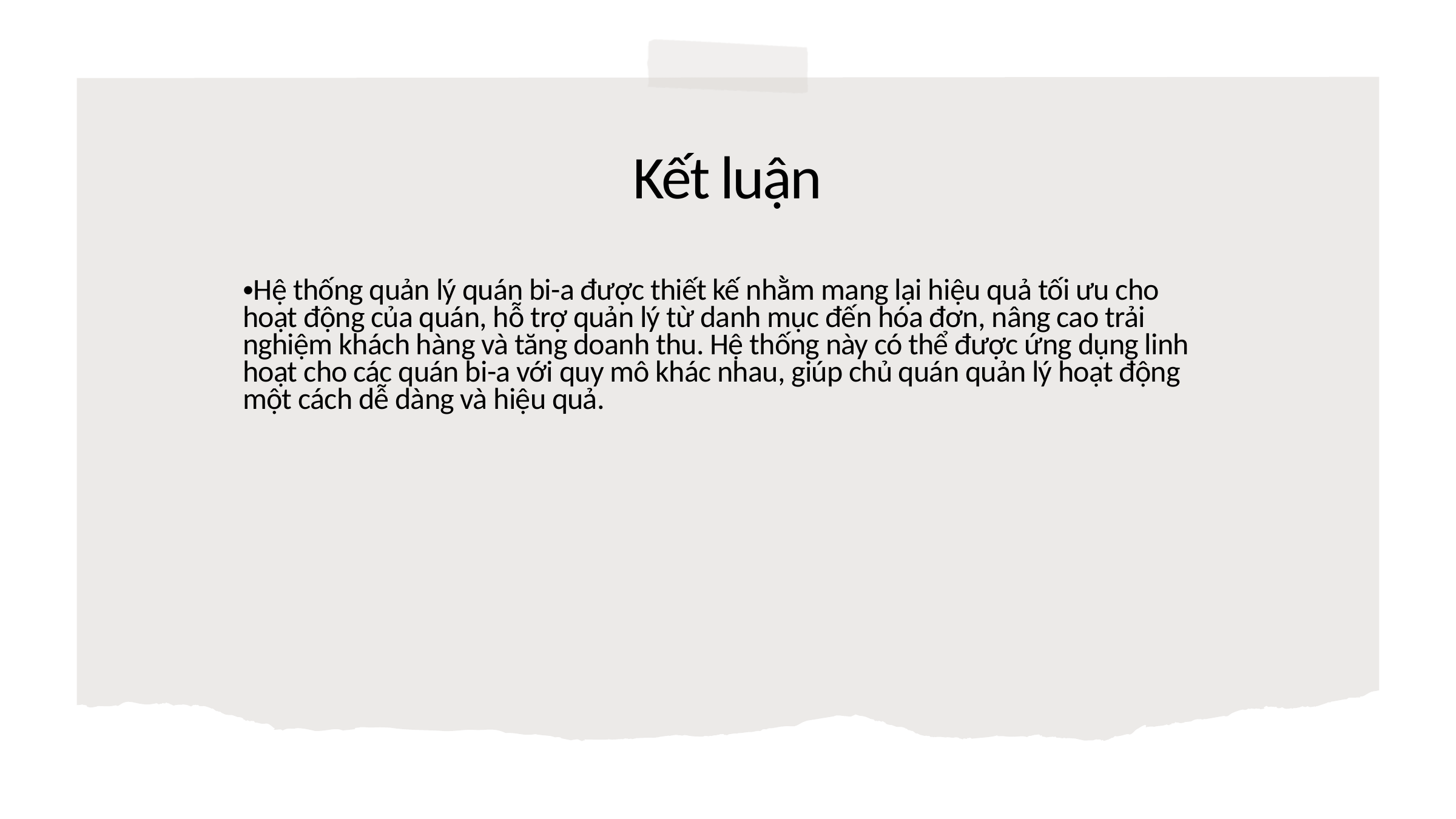

Kết luận
Hệ thống quản lý quán bi-a được thiết kế nhằm mang lại hiệu quả tối ưu cho hoạt động của quán, hỗ trợ quản lý từ danh mục đến hóa đơn, nâng cao trải nghiệm khách hàng và tăng doanh thu. Hệ thống này có thể được ứng dụng linh hoạt cho các quán bi-a với quy mô khác nhau, giúp chủ quán quản lý hoạt động một cách dễ dàng và hiệu quả.